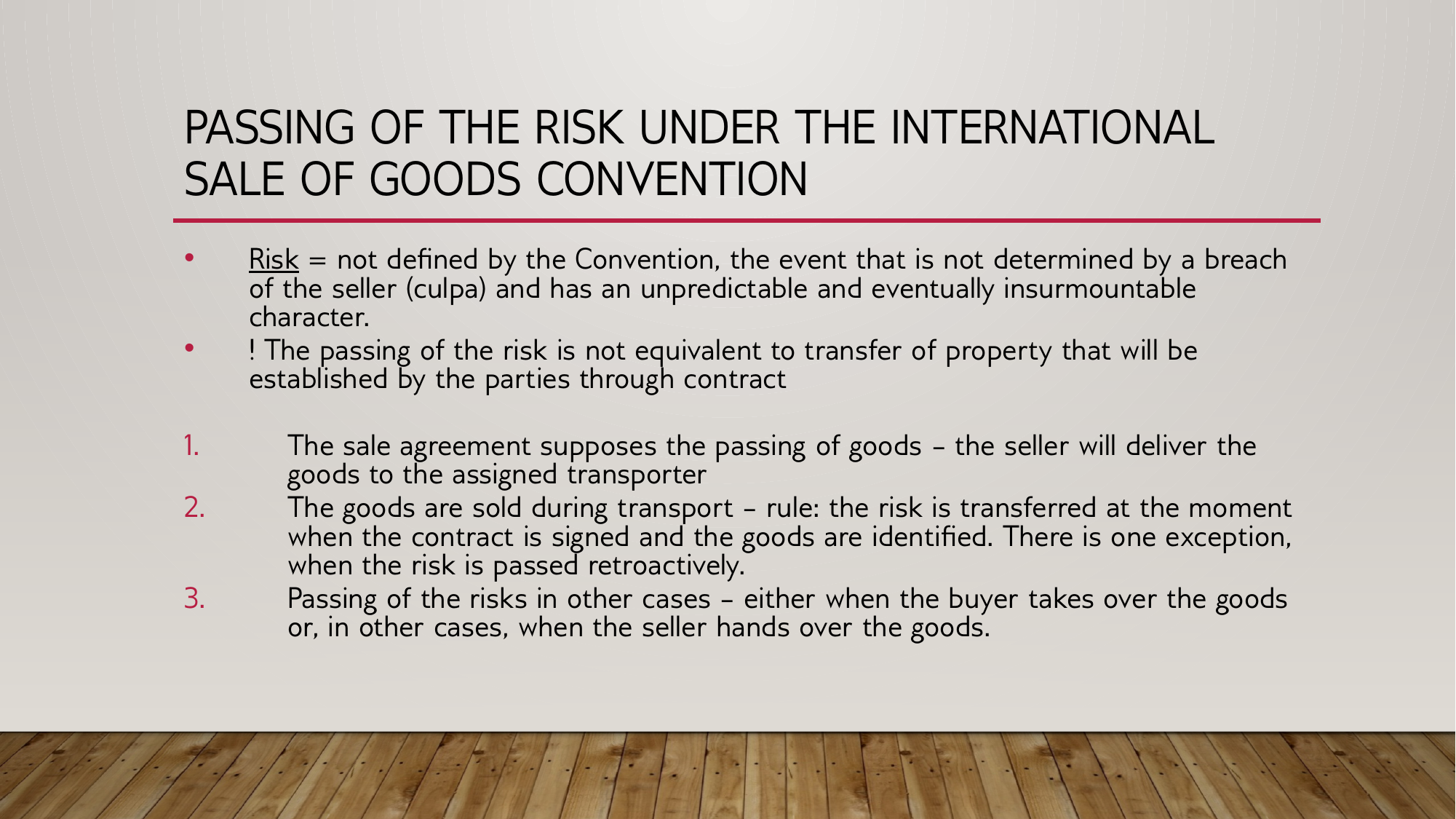

# Passing of the risk under the International Sale of Goods Convention
Risk = not defined by the Convention, the event that is not determined by a breach of the seller (culpa) and has an unpredictable and eventually insurmountable character.
! The passing of the risk is not equivalent to transfer of property that will be established by the parties through contract

The sale agreement supposes the passing of goods – the seller will deliver the goods to the assigned transporter
The goods are sold during transport – rule: the risk is transferred at the moment when the contract is signed and the goods are identified. There is one exception, when the risk is passed retroactively.
Passing of the risks in other cases – either when the buyer takes over the goods or, in other cases, when the seller hands over the goods.